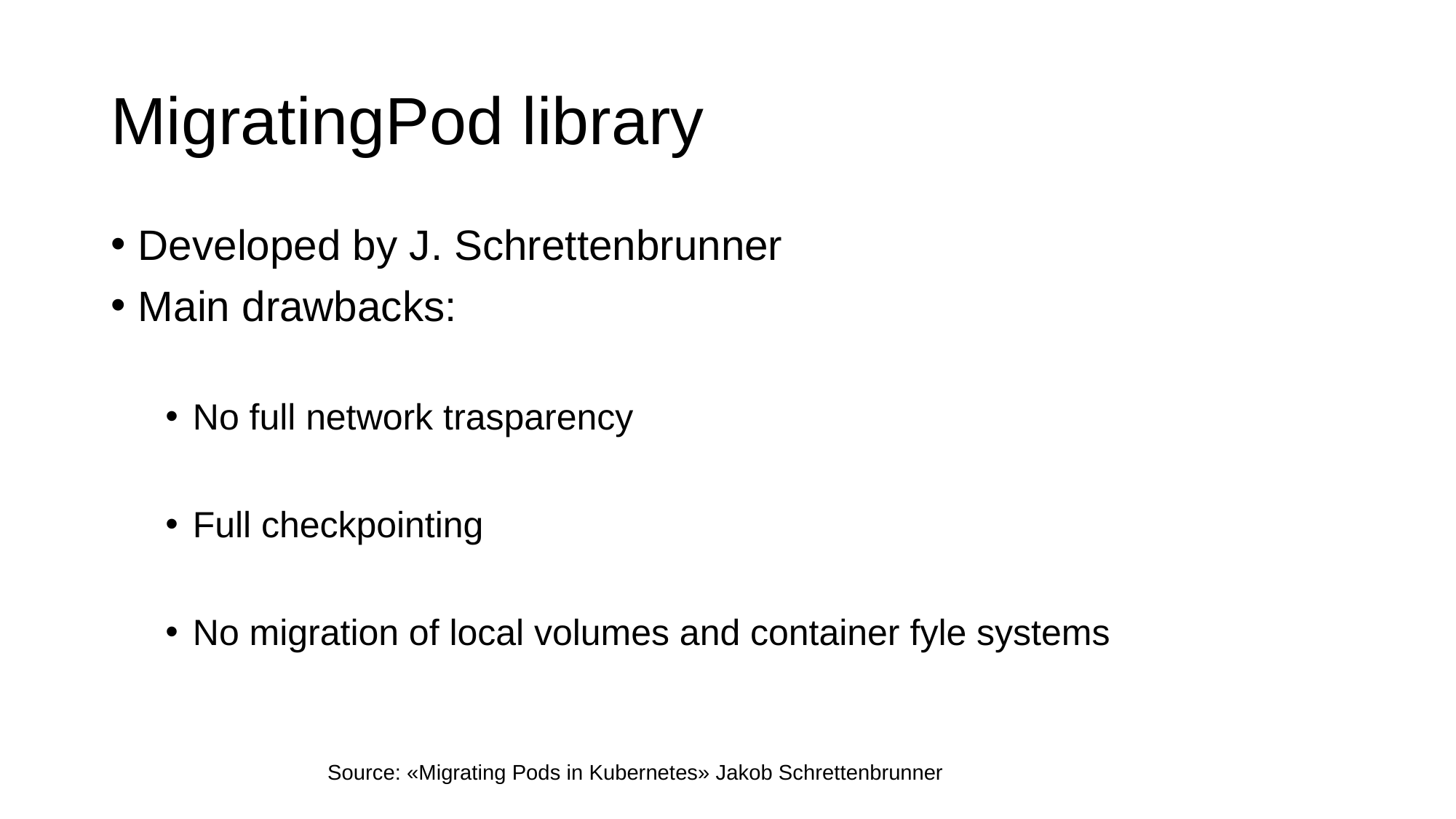

# MigratingPod library
Developed by J. Schrettenbrunner
Main drawbacks:

No full network trasparency

Full checkpointing

No migration of local volumes and container fyle systems
Source: «Migrating Pods in Kubernetes» Jakob Schrettenbrunner